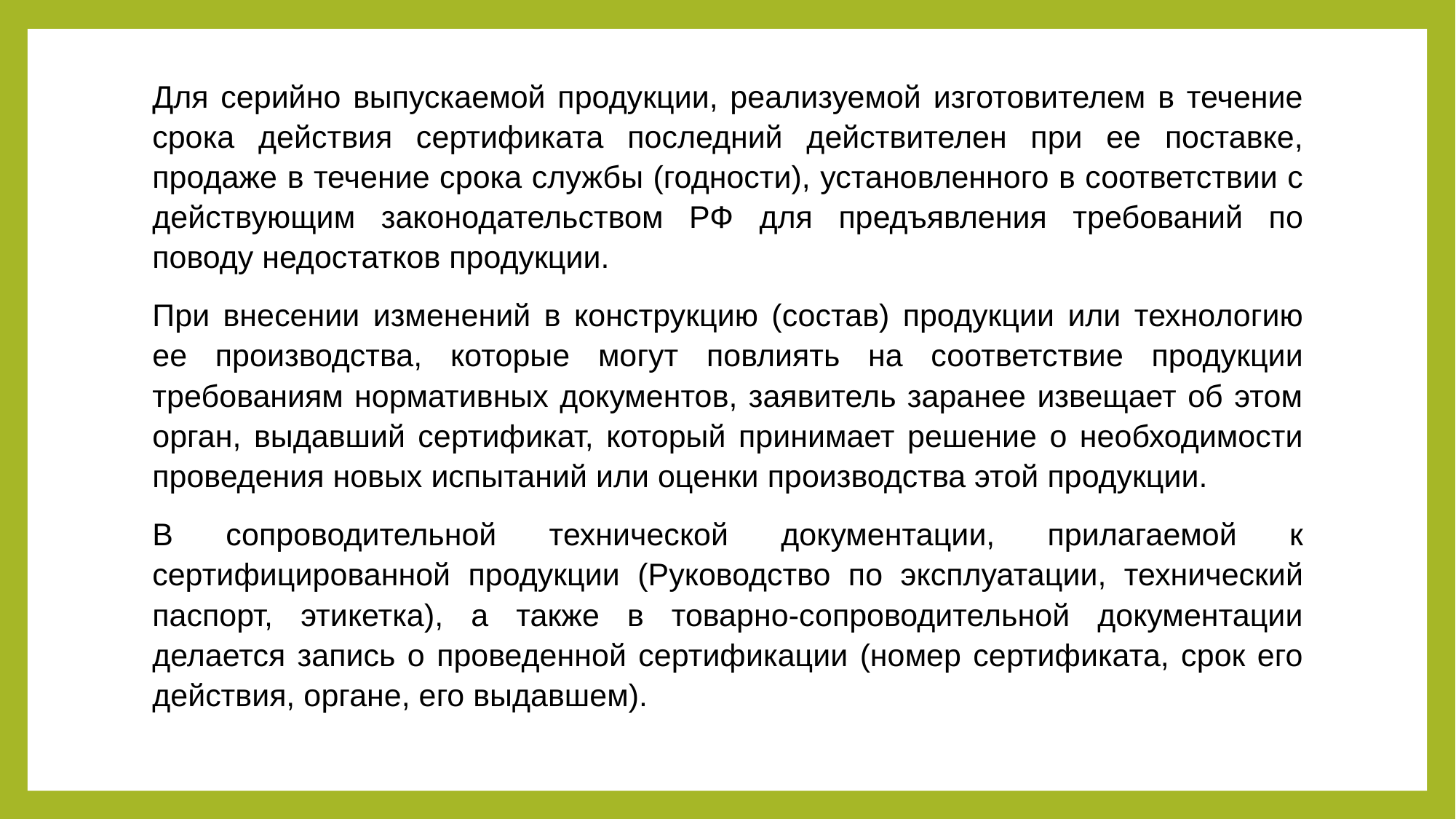

#
Для серийно выпускаемой продукции, реализуемой изготовителем в течение срока действия сертификата последний действителен при ее поставке, продаже в течение срока службы (годности), установленного в соответствии с действующим законодательством РФ для предъявления требований по поводу недостатков продукции.
При внесении изменений в конструкцию (состав) продукции или технологию ее производства, которые могут повлиять на соответствие продукции требованиям нормативных документов, заявитель заранее извещает об этом орган, выдавший сертификат, который принимает решение о необходимости проведения новых испытаний или оценки производства этой продукции.
В сопроводительной технической документации, прилагаемой к сертифицированной продукции (Руководство по эксплуатации, технический паспорт, этикетка), а также в товарно-сопроводительной документации делается запись о проведенной сертификации (номер сертификата, срок его действия, органе, его выдавшем).